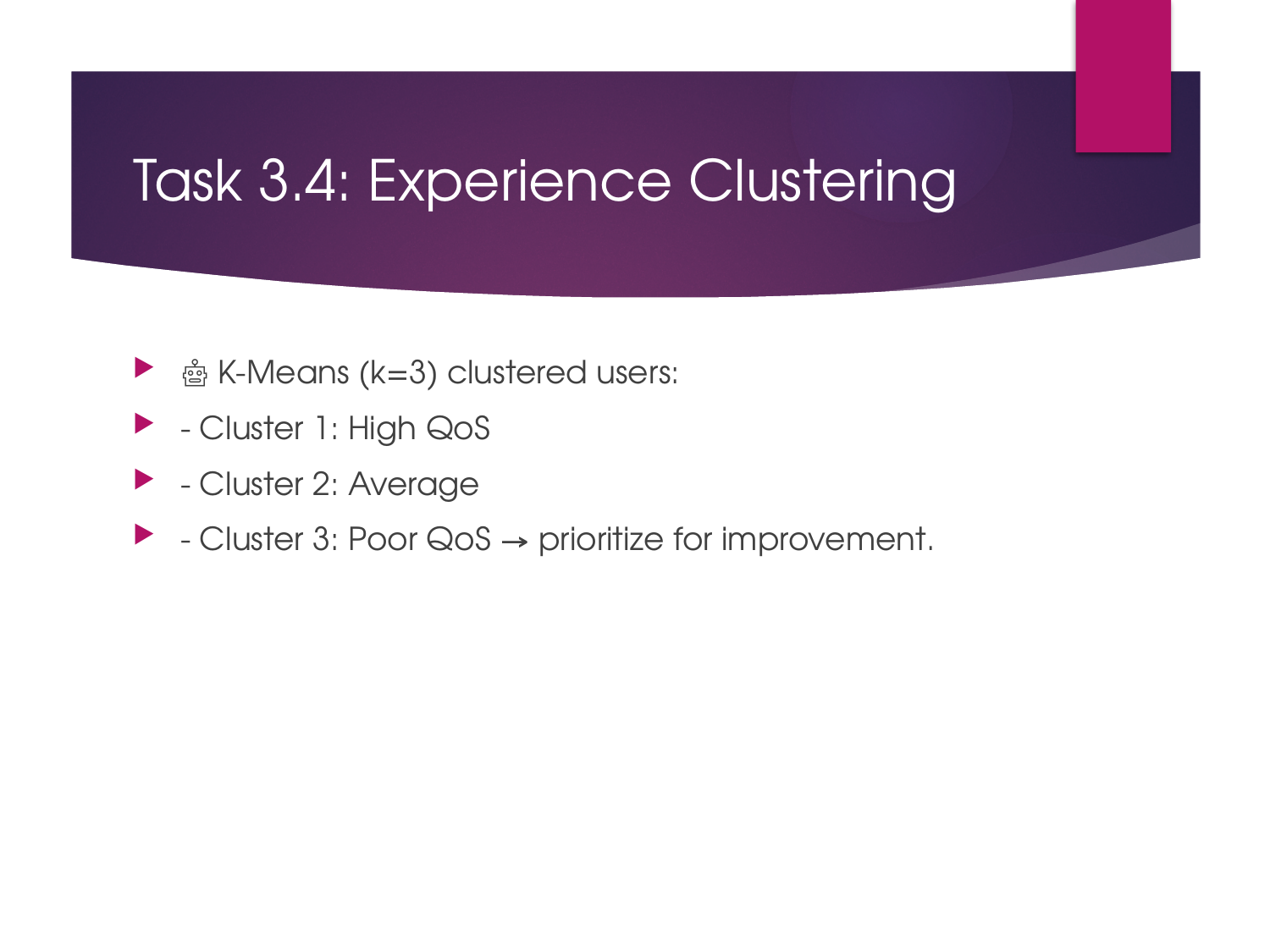

# Task 3.4: Experience Clustering
🤖 K-Means (k=3) clustered users:
- Cluster 1: High QoS
- Cluster 2: Average
- Cluster 3: Poor QoS → prioritize for improvement.